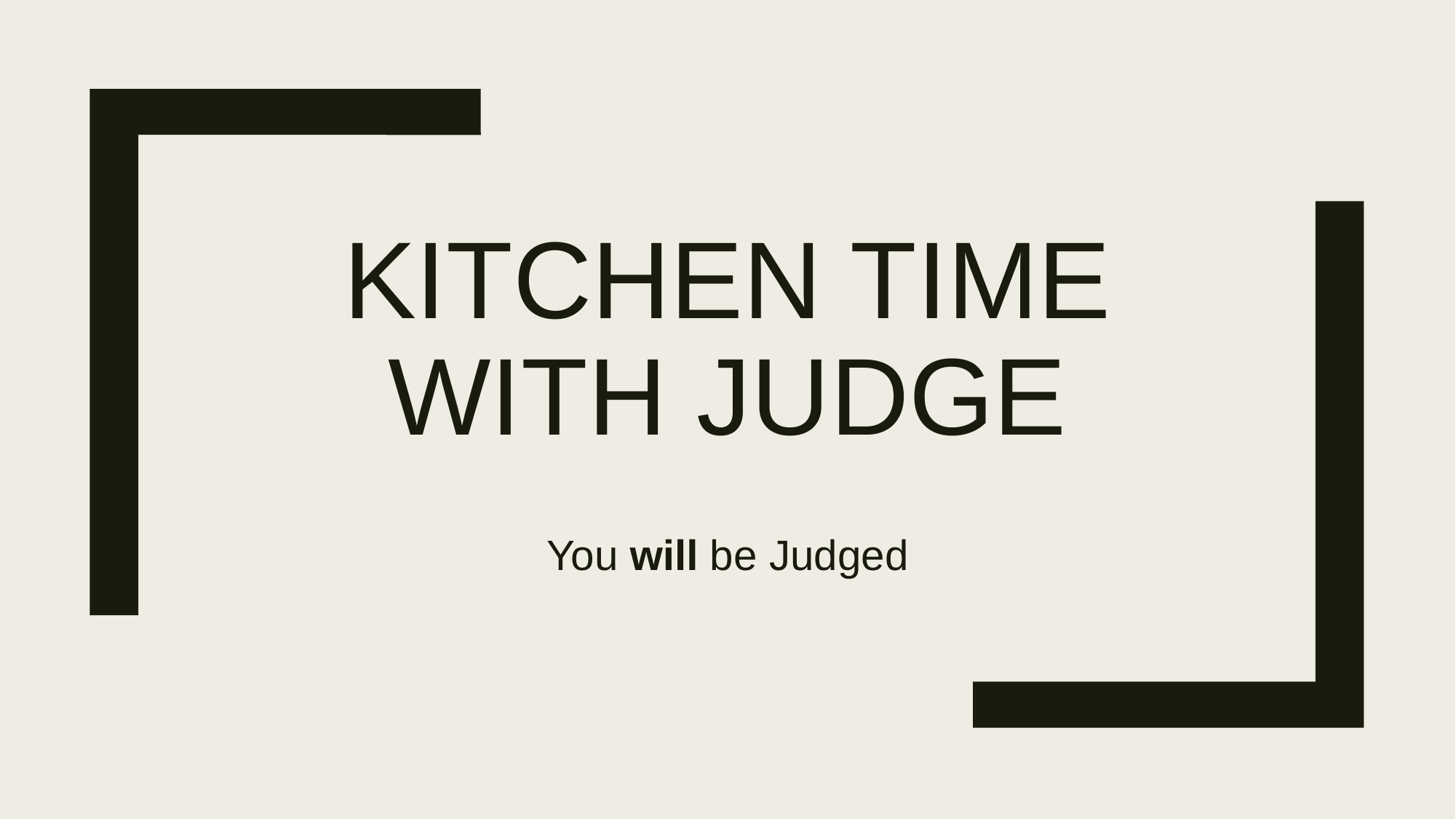

# Kitchen time with Judge
You will be Judged